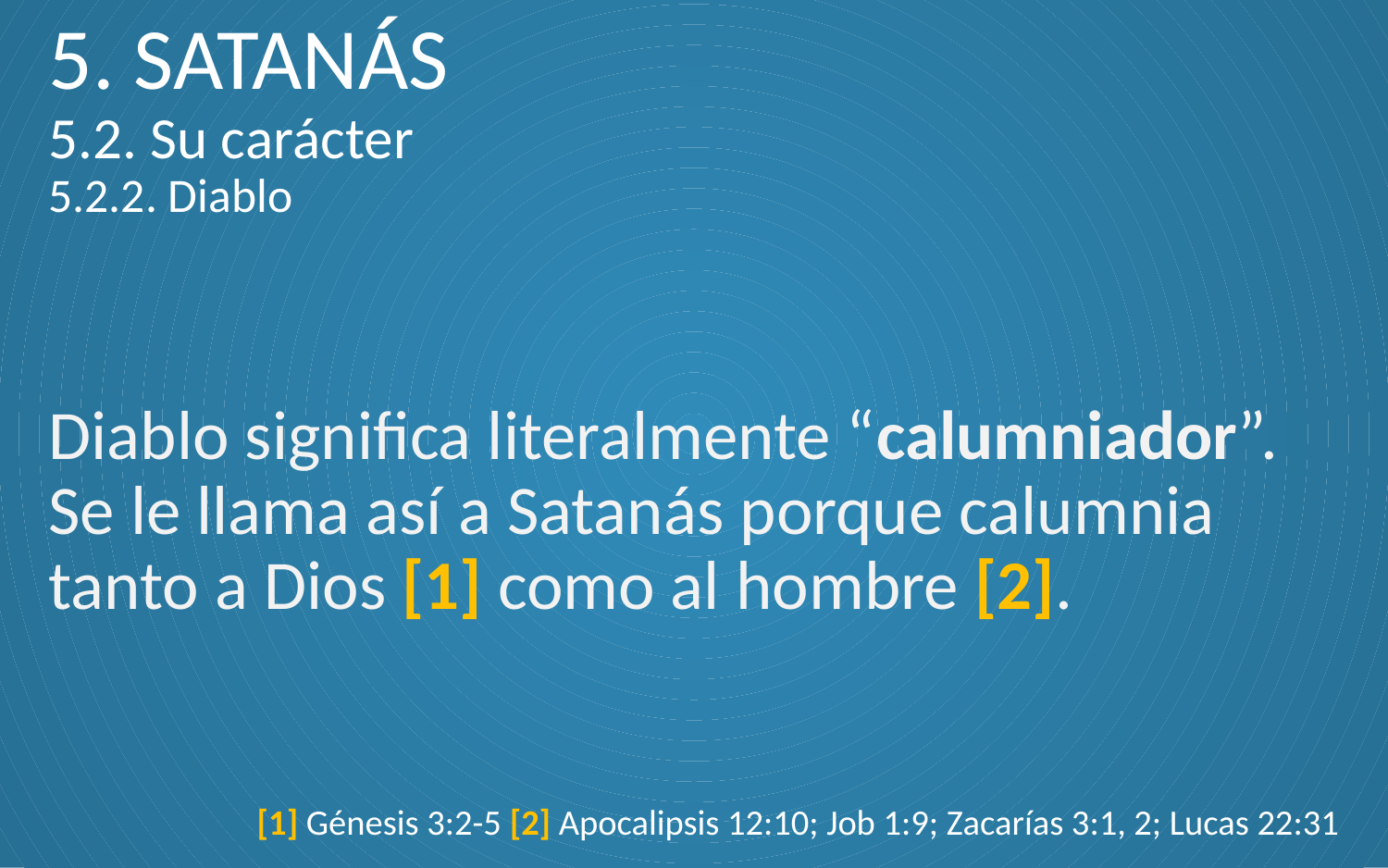

# 5. SATANÁS 5.2. Su carácter 5.2.2. Diablo
Diablo significa literalmente “calumniador”. Se le llama así a Satanás porque calumnia tanto a Dios [1] como al hombre [2].
[1] Génesis 3:2-5 [2] Apocalipsis 12:10; Job 1:9; Zacarías 3:1, 2; Lucas 22:31